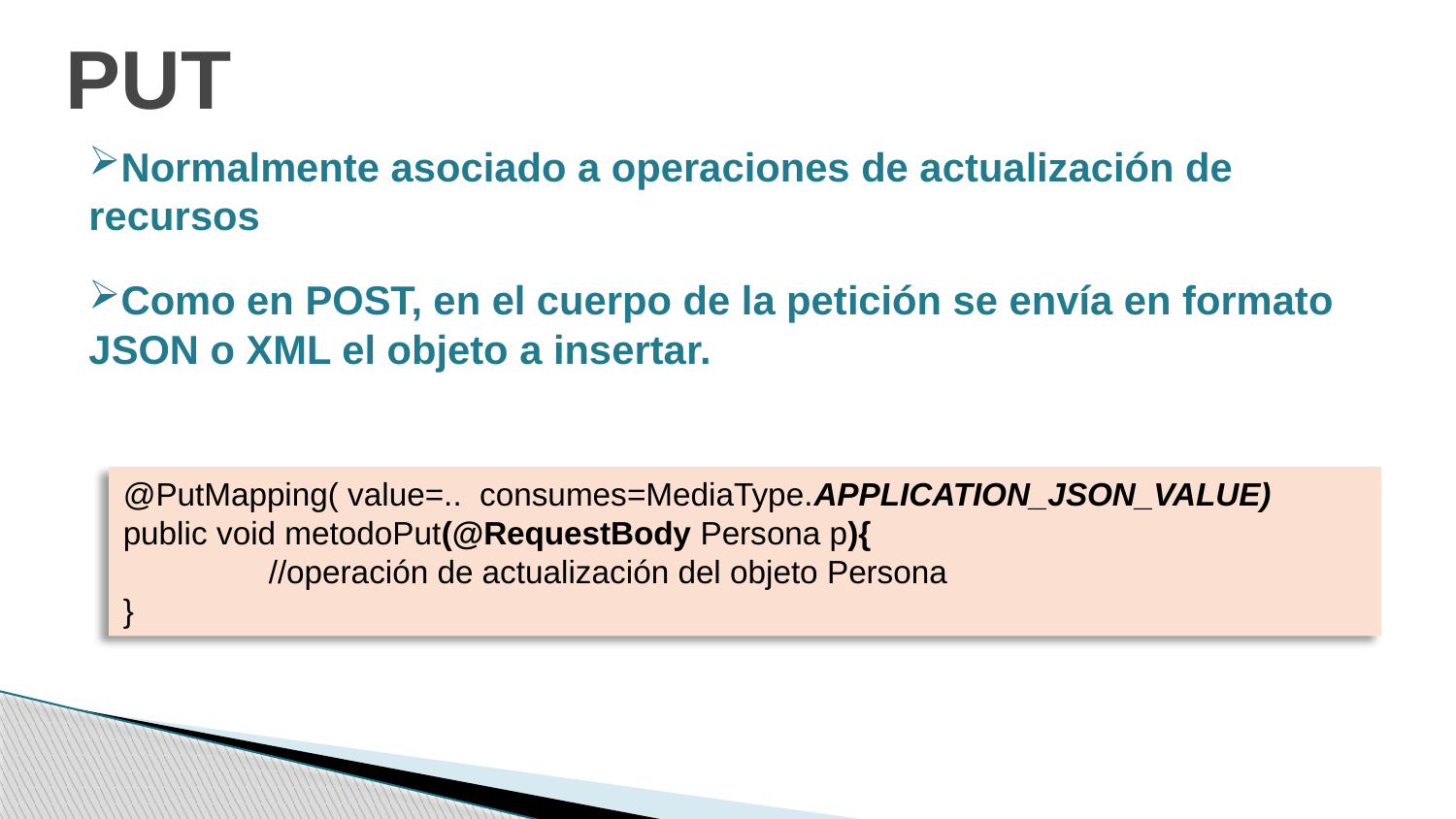

PUT
Normalmente asociado a operaciones de actualización de recursos
Como en POST, en el cuerpo de la petición se envía en formato JSON o XML el objeto a insertar.

@PutMapping( value=..  consumes=MediaType.APPLICATION_JSON_VALUE)
public void metodoPut(@RequestBody Persona p){
 	//operación de actualización del objeto Persona
}